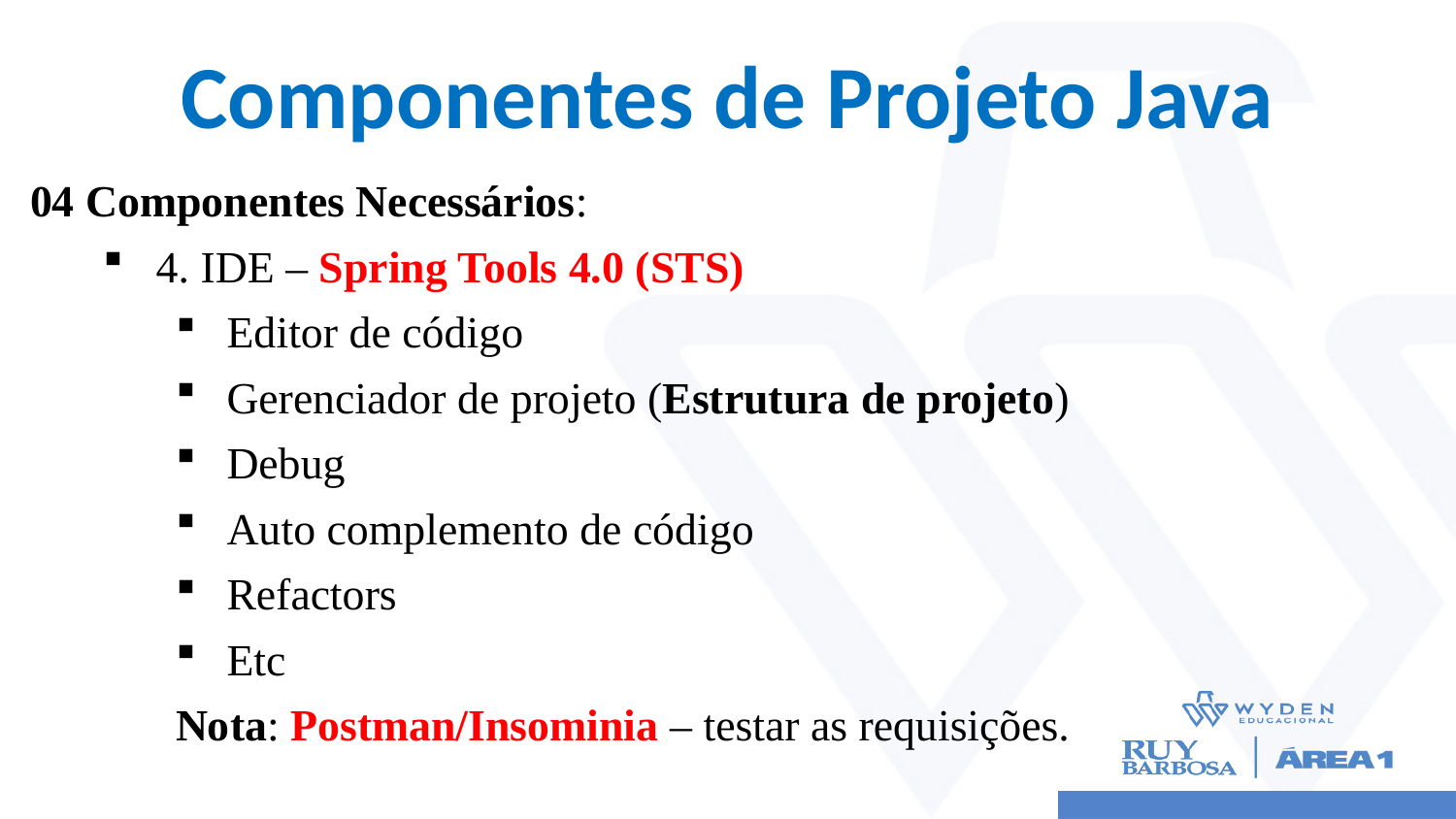

# Componentes de Projeto Java
04 Componentes Necessários:
4. IDE – Spring Tools 4.0 (STS)
Editor de código
Gerenciador de projeto (Estrutura de projeto)
Debug
Auto complemento de código
Refactors
Etc
Nota: Postman/Insominia – testar as requisições.